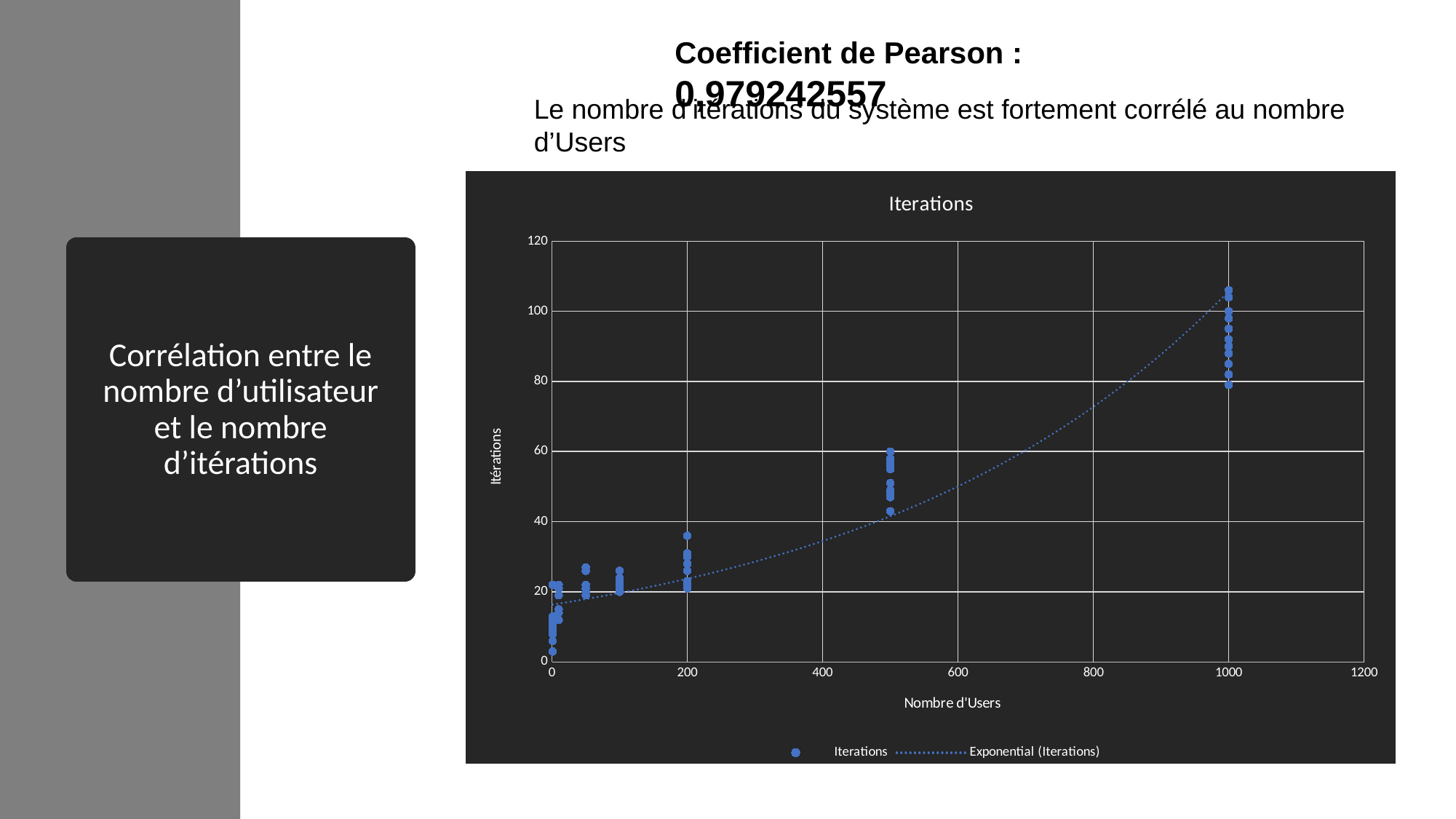

Coefficient de Pearson : 0,979242557
Le nombre d’itérations du système est fortement corrélé au nombre d’Users

### Chart:

| Category | Iterations |
|---|---|
# Corrélation entre le nombre d’utilisateur et le nombre d’itérations